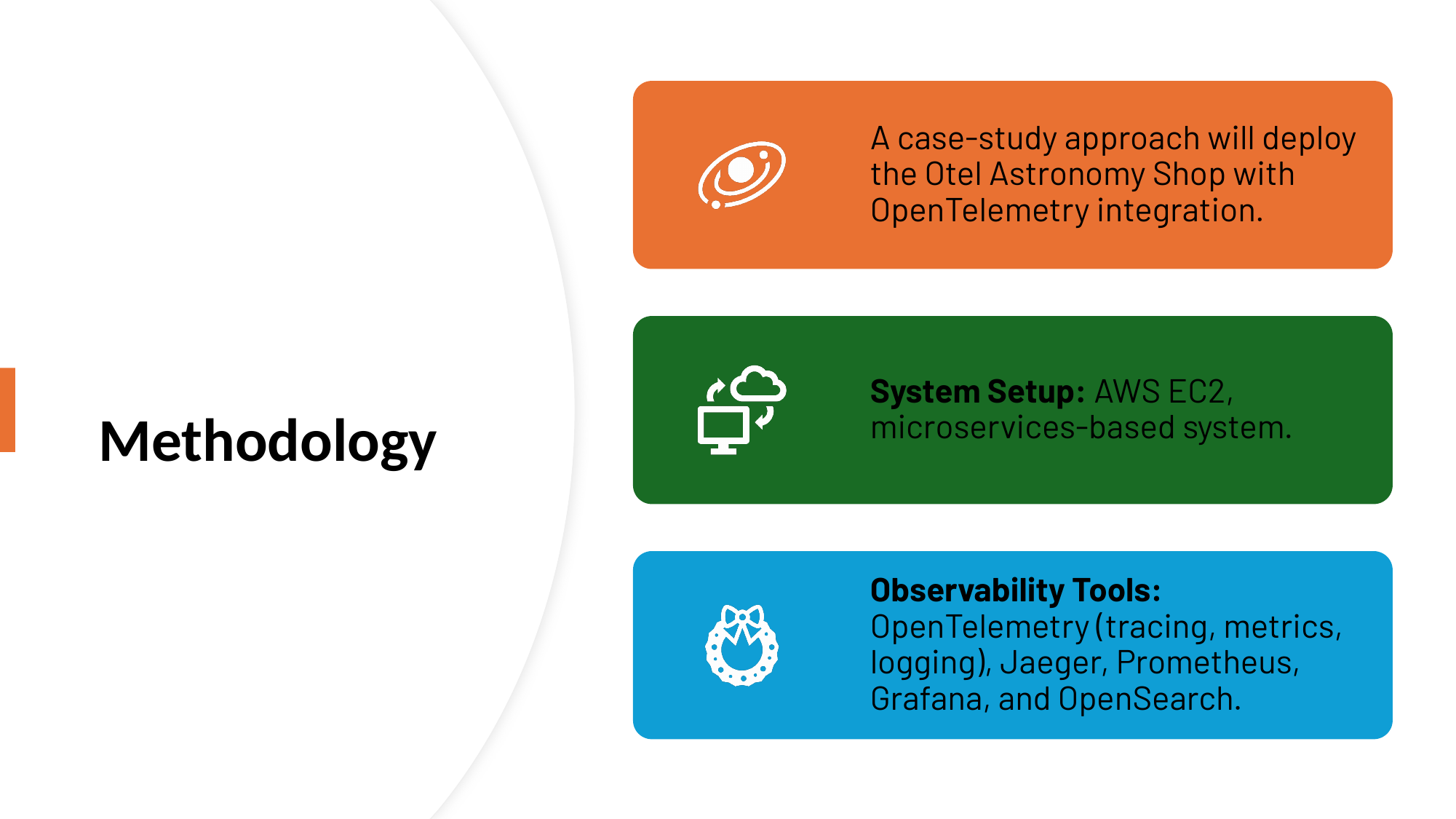

A case-study approach will deploy the Otel Astronomy Shop with OpenTelemetry integration.
System Setup: AWS EC2, microservices-based system.
Observability Tools: OpenTelemetry (tracing, metrics, logging), Jaeger, Prometheus, Grafana, and OpenSearch.
# Methodology